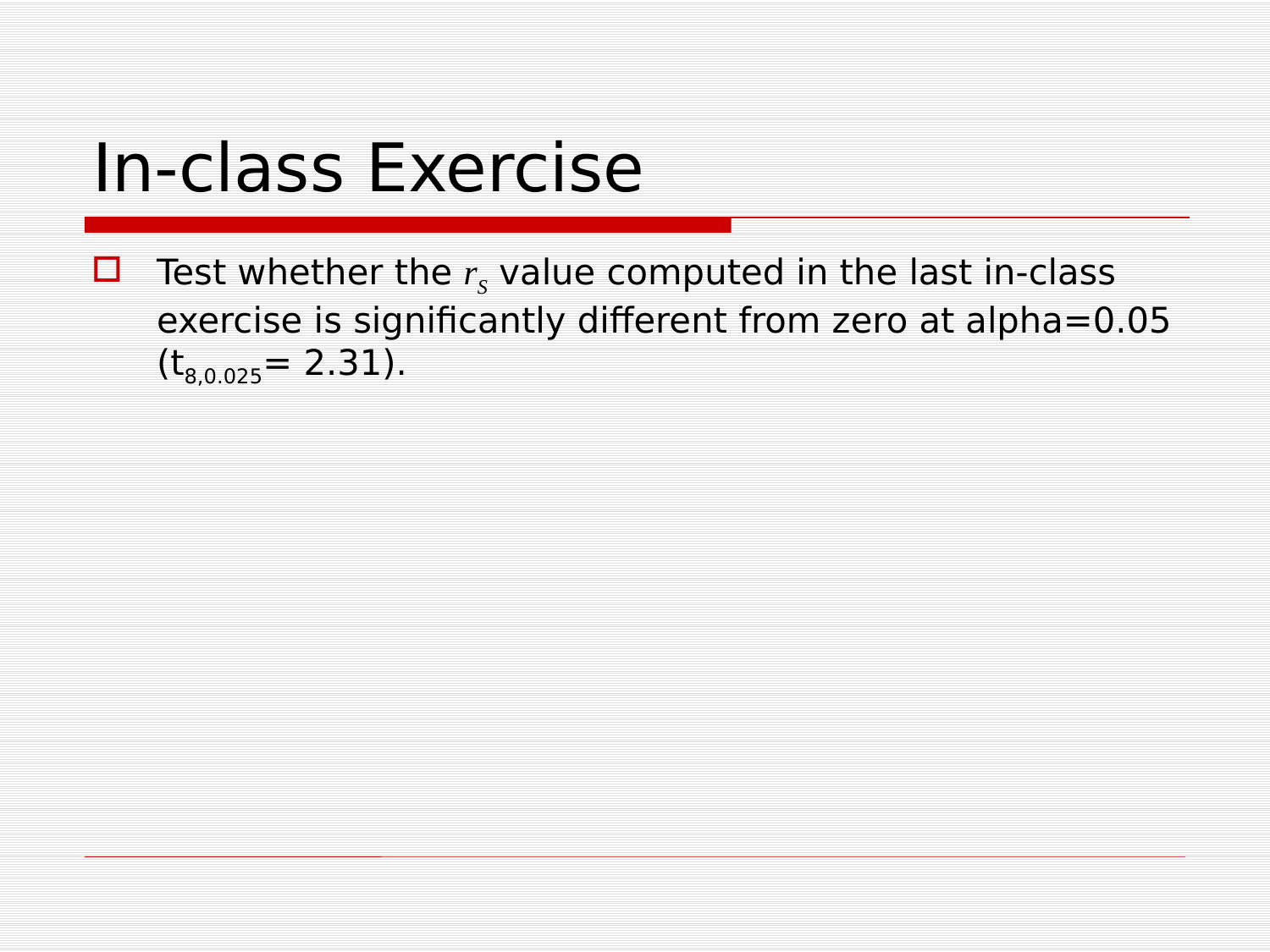

# In-class Exercise
Test whether the rS value computed in the last in-class exercise is significantly different from zero at alpha=0.05 (t8,0.025= 2.31).